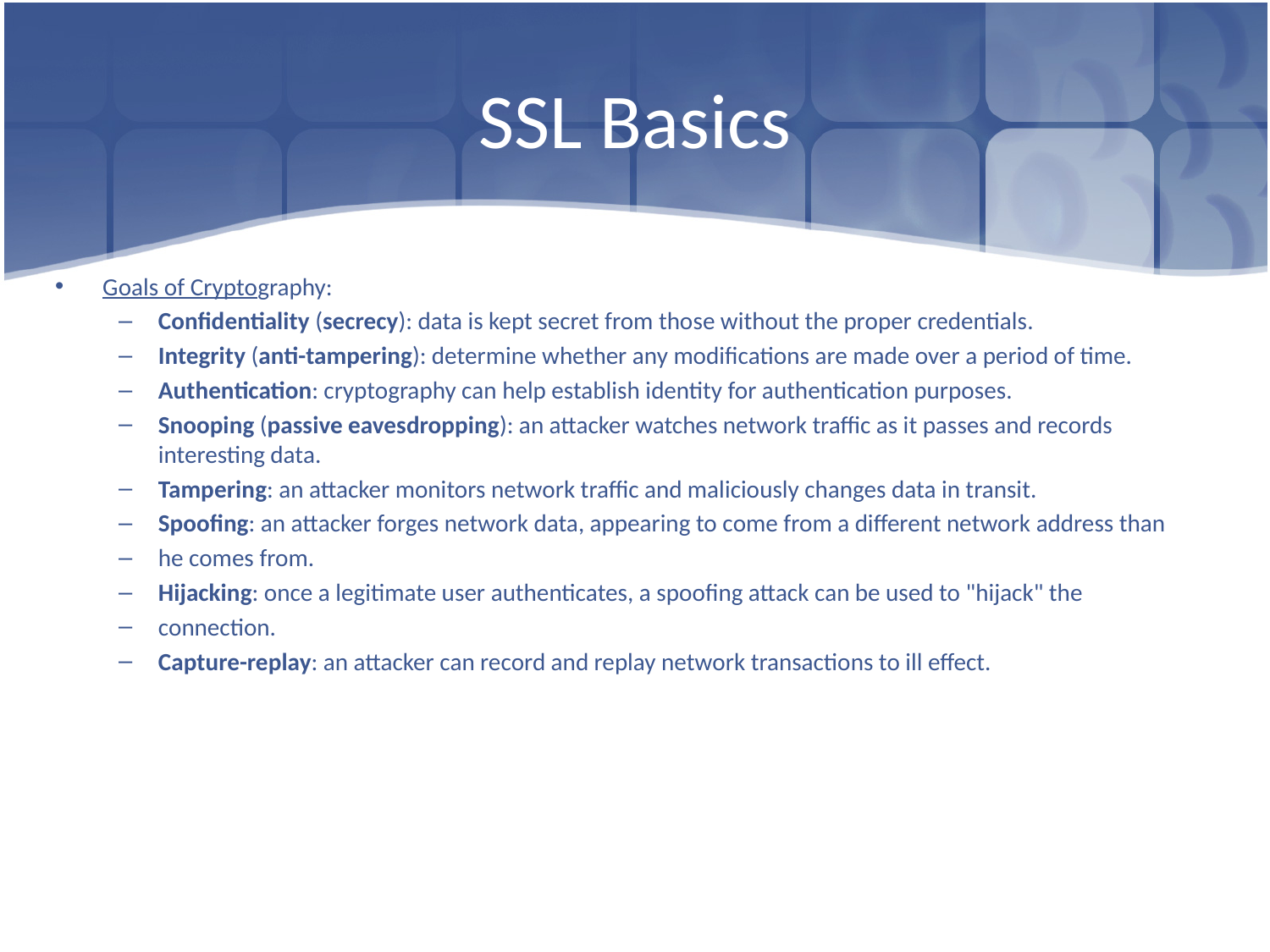

# SSL Basics
Goals of Cryptography:
Confidentiality (secrecy): data is kept secret from those without the proper credentials.
Integrity (anti-tampering): determine whether any modifications are made over a period of time.
Authentication: cryptography can help establish identity for authentication purposes.
Snooping (passive eavesdropping): an attacker watches network traffic as it passes and records interesting data.
Tampering: an attacker monitors network traffic and maliciously changes data in transit.
Spoofing: an attacker forges network data, appearing to come from a different network address than
he comes from.
Hijacking: once a legitimate user authenticates, a spoofing attack can be used to "hijack" the
connection.
Capture-replay: an attacker can record and replay network transactions to ill effect.